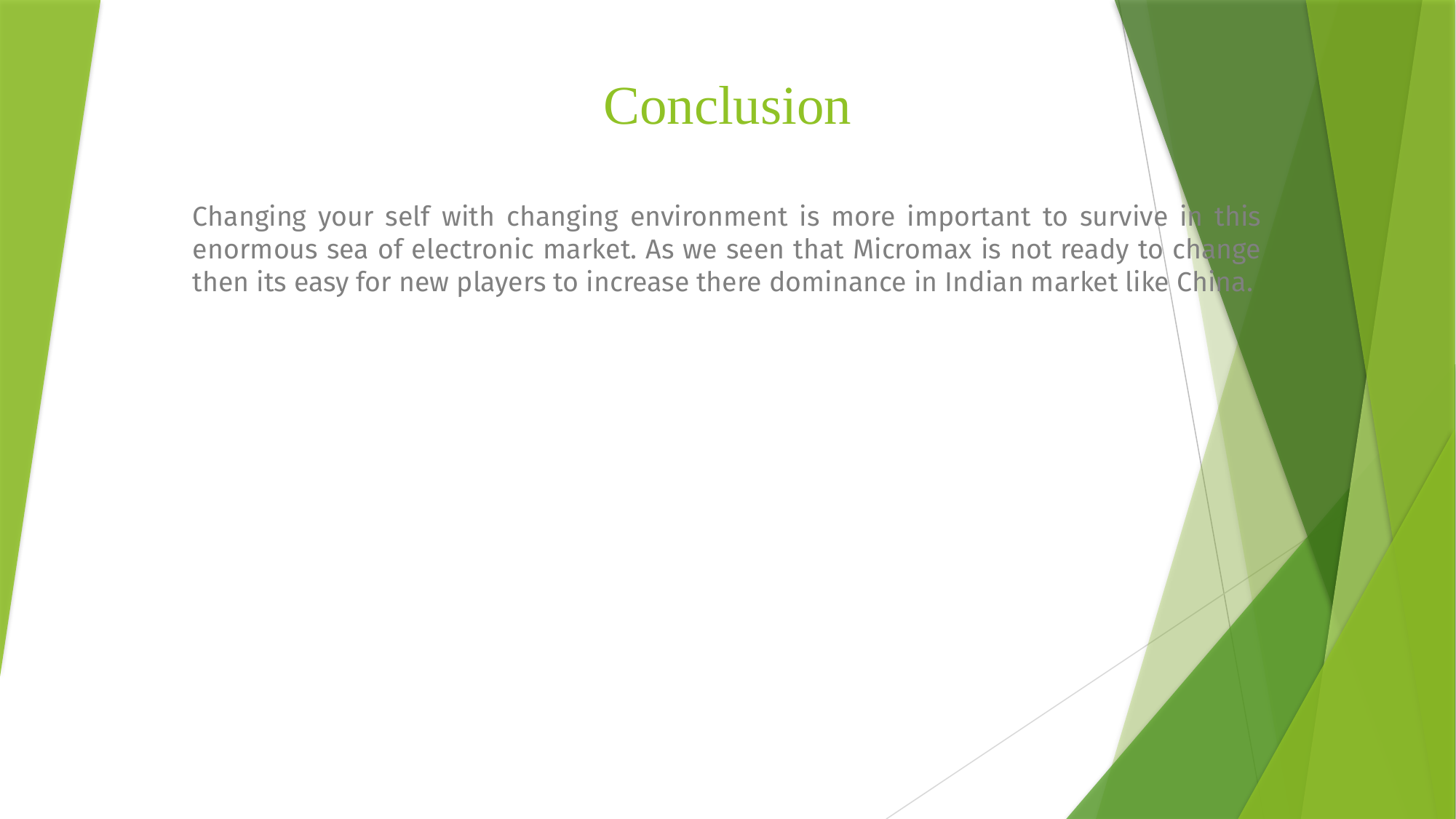

# Conclusion
Changing your self with changing environment is more important to survive in this enormous sea of electronic market. As we seen that Micromax is not ready to change then its easy for new players to increase there dominance in Indian market like China.